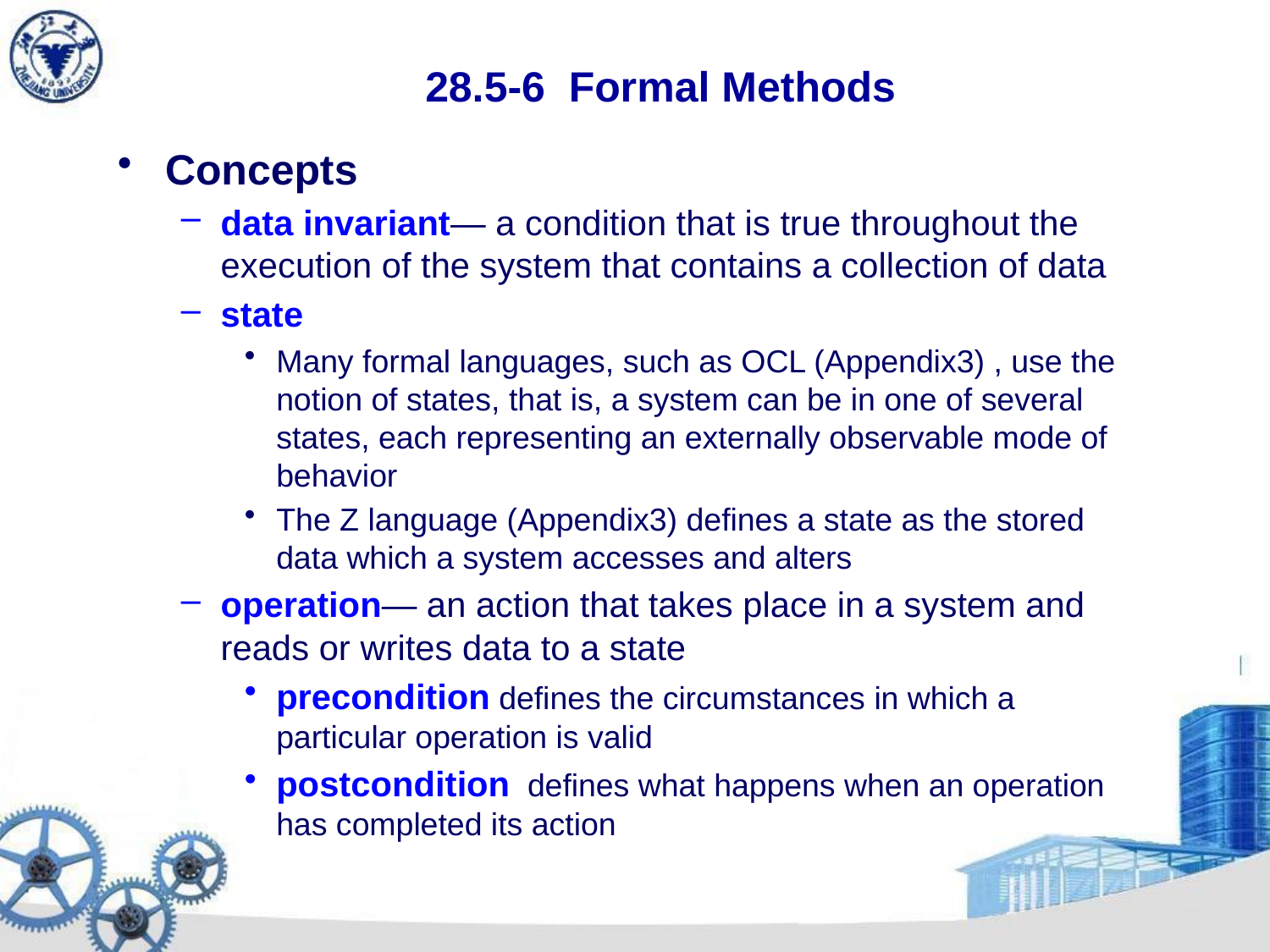

28.5-6  Formal Methods
Concepts
data invariant— a condition that is true throughout the execution of the system that contains a collection of data
state
Many formal languages, such as OCL (Appendix3) , use the notion of states, that is, a system can be in one of several states, each representing an externally observable mode of behavior
The Z language (Appendix3) defines a state as the stored data which a system accesses and alters
operation— an action that takes place in a system and reads or writes data to a state
precondition defines the circumstances in which a particular operation is valid
postcondition  defines what happens when an operation has completed its action